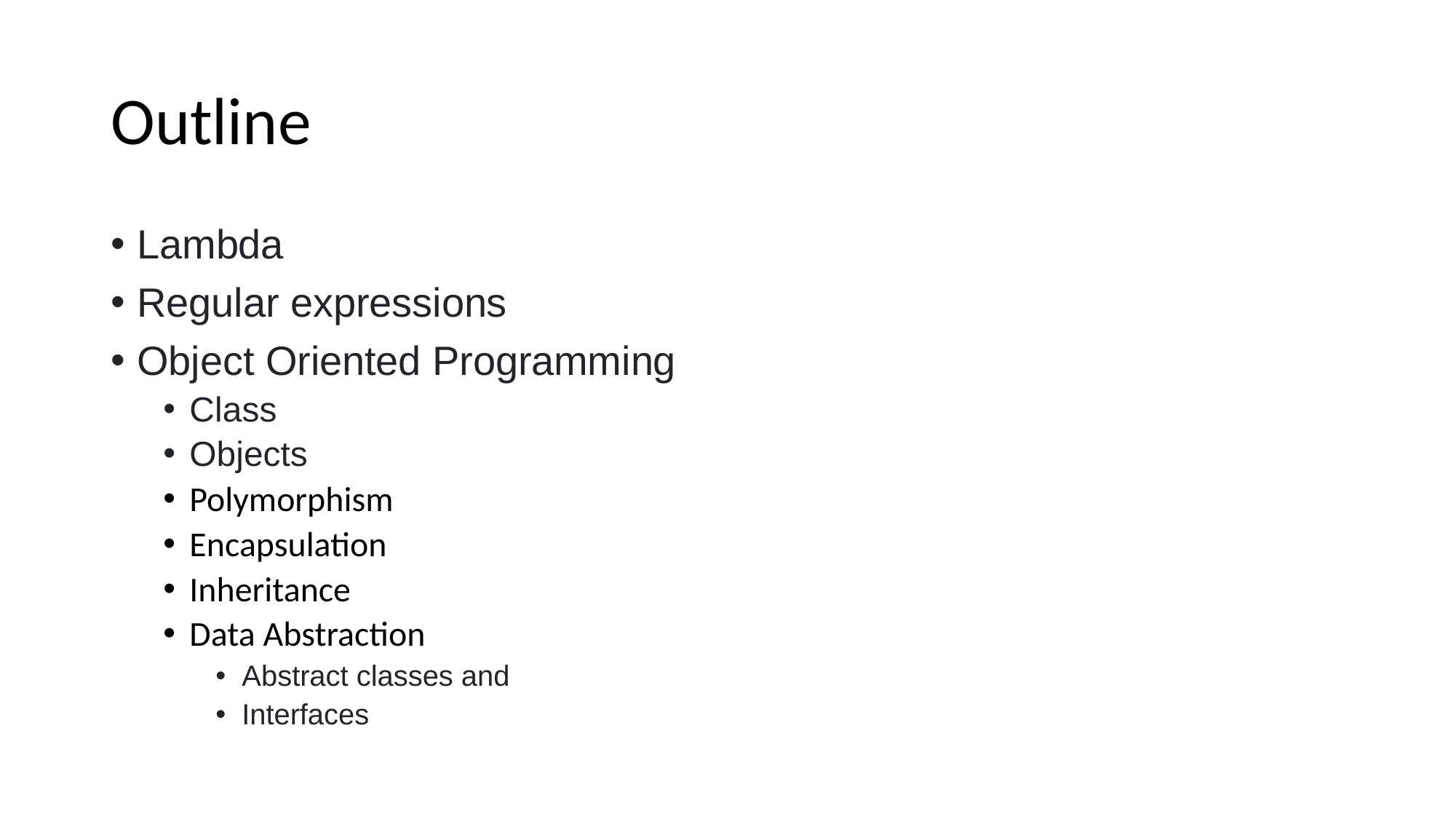

# Outline
Lambda
Regular expressions
Object Oriented Programming
Class
Objects
Polymorphism
Encapsulation
Inheritance
Data Abstraction
Abstract classes and
Interfaces